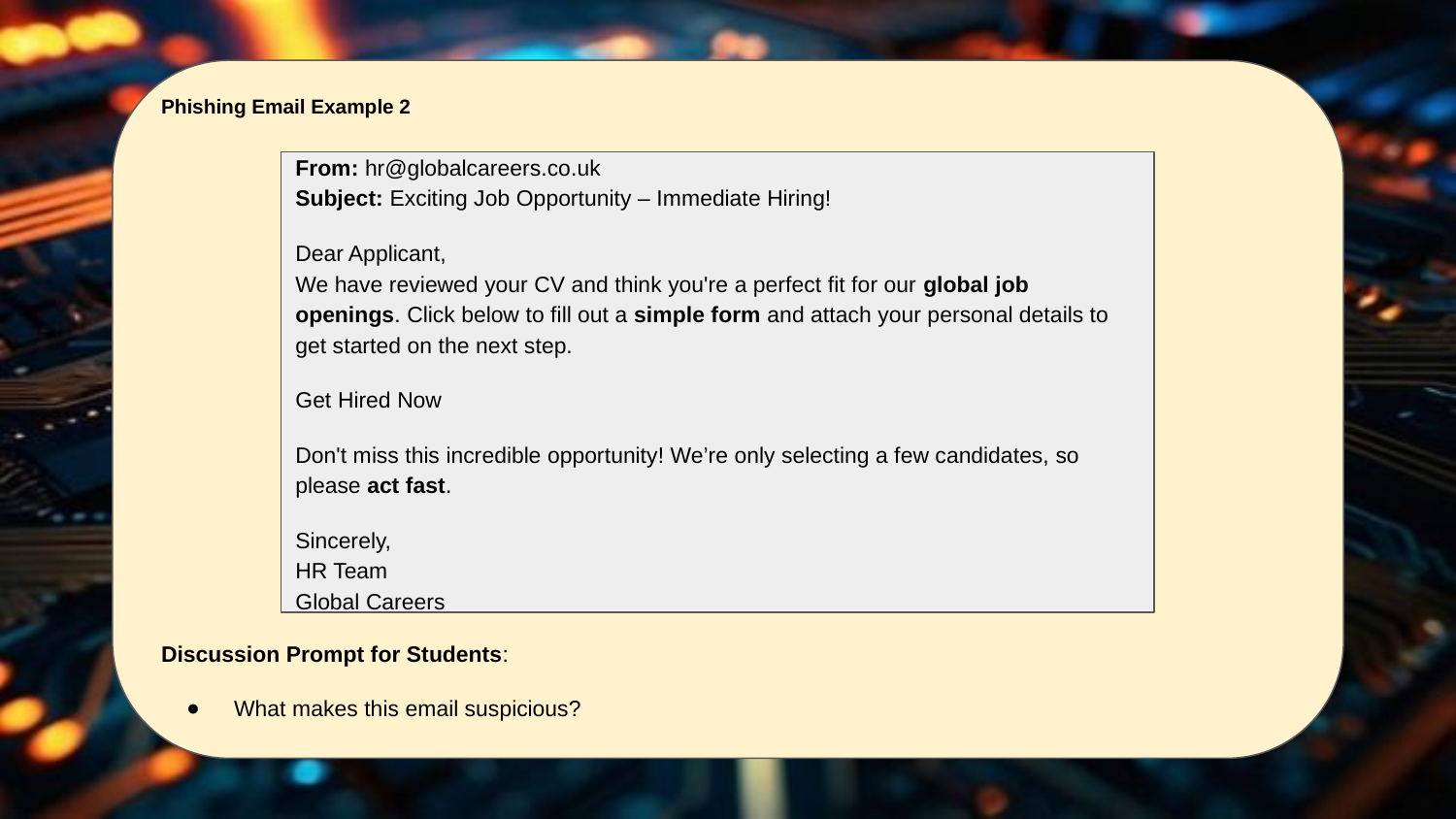

Phishing Email Example 2

Discussion Prompt for Students:
What makes this email suspicious?

From: hr@globalcareers.co.uk
Subject: Exciting Job Opportunity – Immediate Hiring!
Dear Applicant,
We have reviewed your CV and think you're a perfect fit for our global job openings. Click below to fill out a simple form and attach your personal details to get started on the next step.
Get Hired Now
Don't miss this incredible opportunity! We’re only selecting a few candidates, so please act fast.
Sincerely,
HR Team
Global Careers